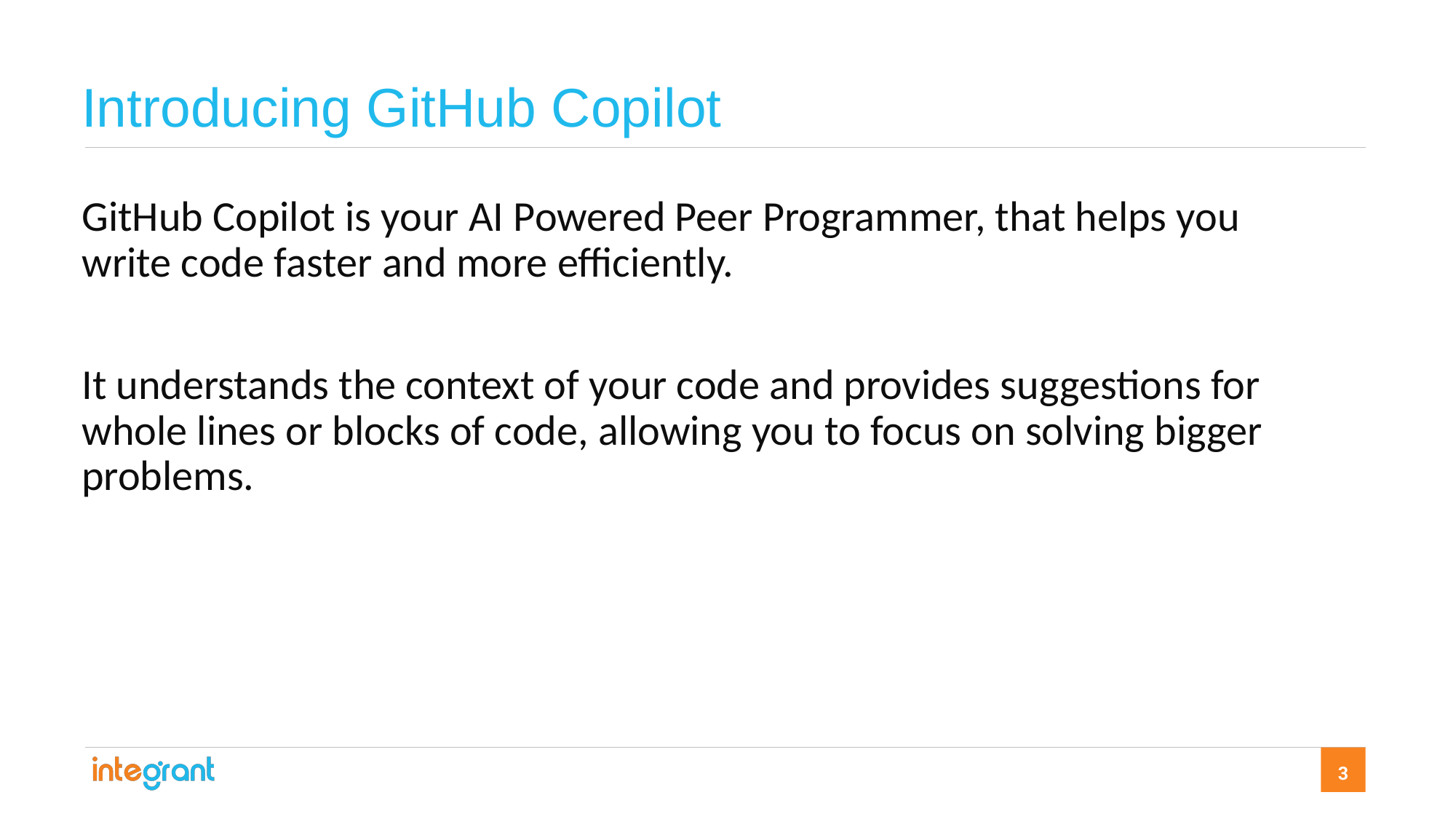

Introducing GitHub Copilot
GitHub Copilot is your AI Powered Peer Programmer, that helps you write code faster and more efficiently.

It understands the context of your code and provides suggestions for whole lines or blocks of code, allowing you to focus on solving bigger problems.

3